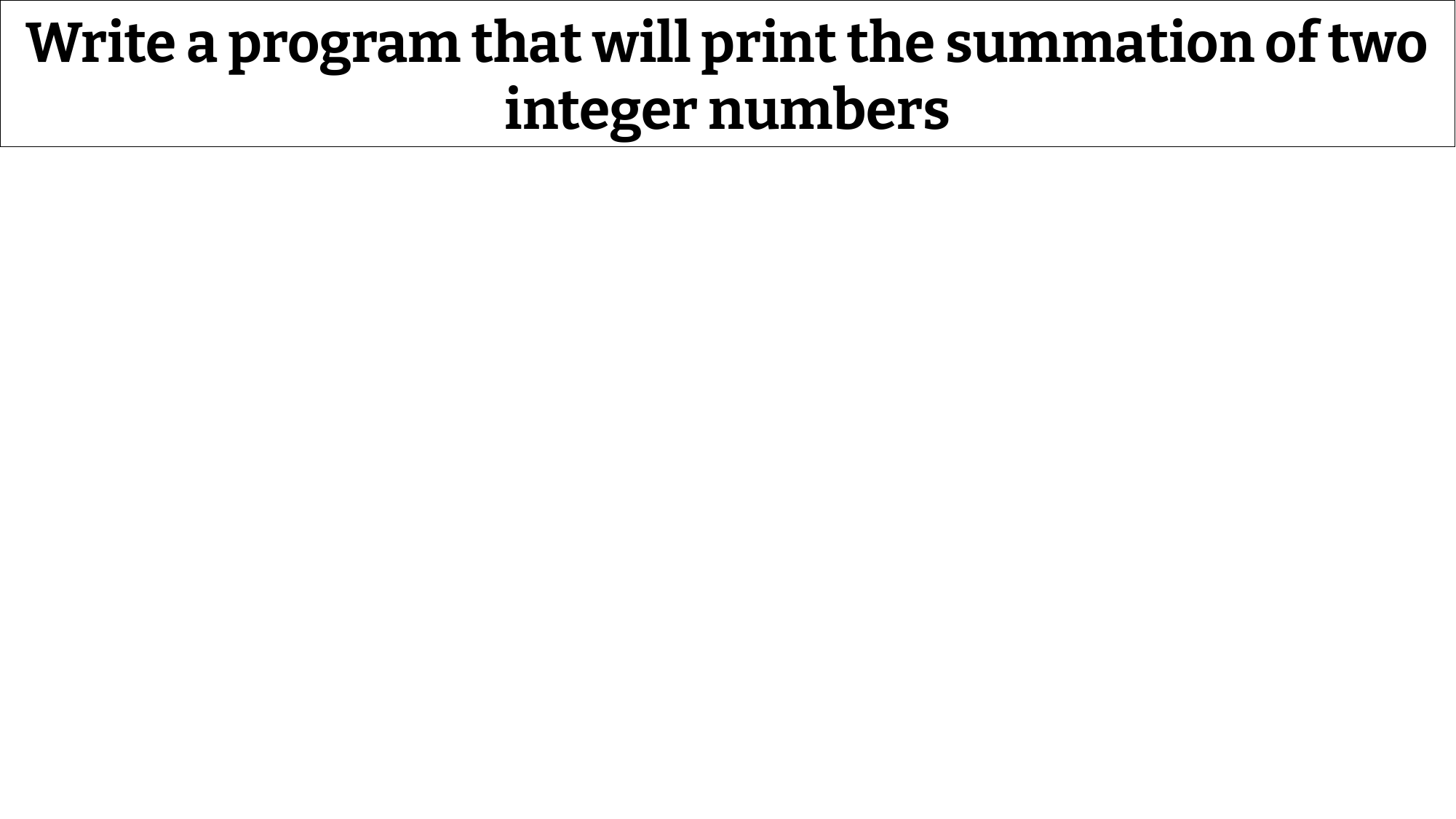

# Write a program that will print the summation of two integer numbers